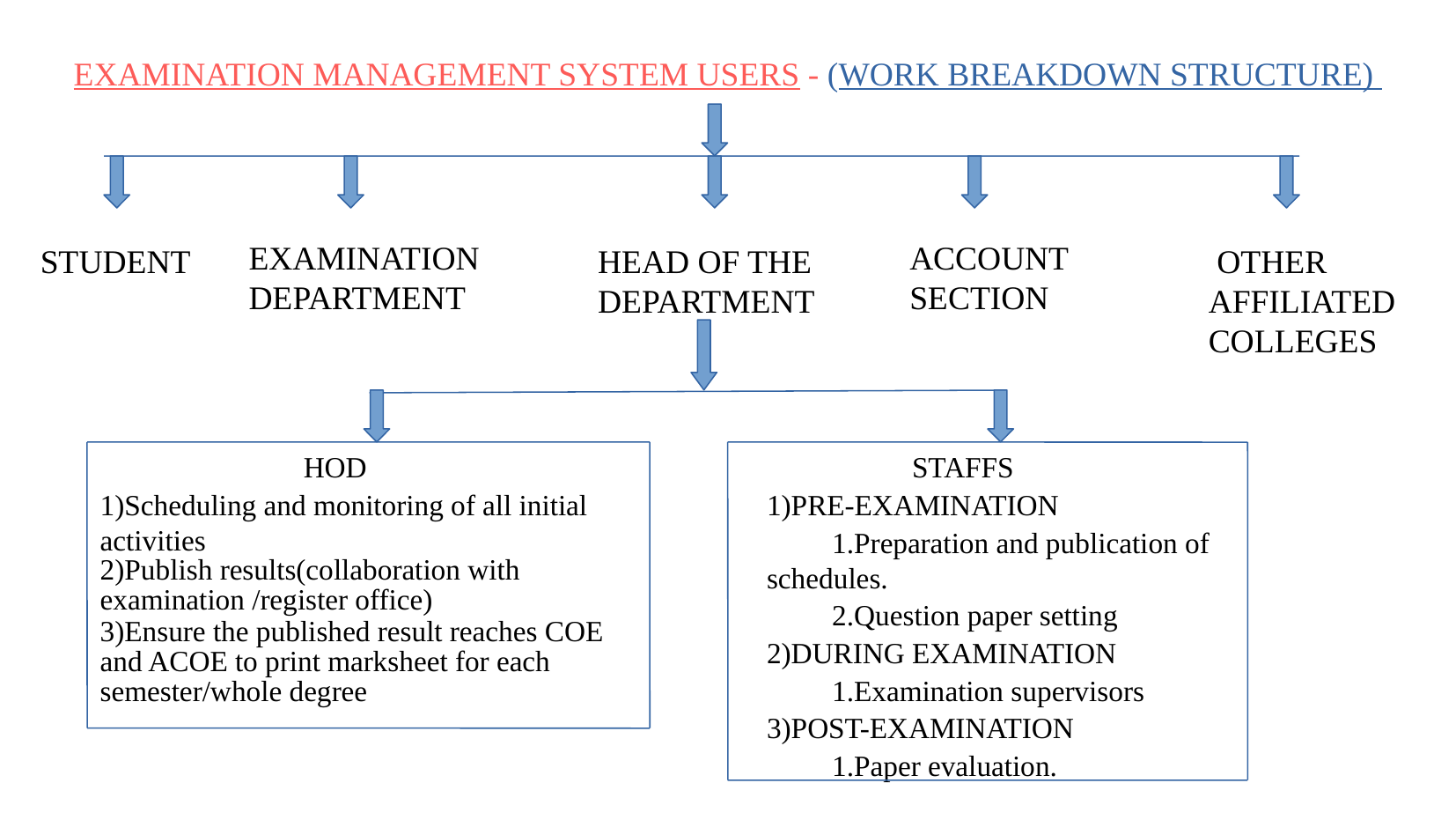

EXAMINATION MANAGEMENT SYSTEM USERS - (WORK BREAKDOWN STRUCTURE)

EXAMINATION
DEPARTMENT
ACCOUNT SECTION
STUDENT
HEAD OF THE DEPARTMENT
 OTHER
AFFILIATED COLLEGES

                            HOD
1)Scheduling and monitoring of all initial activities
2)Publish results(collaboration with examination /register office)
3)Ensure the published result reaches COE and ACOE to print marksheet for each semester/whole degree

                    STAFFS
1)PRE-EXAMINATION
         1.Preparation and publication of schedules.
         2.Question paper setting
2)DURING EXAMINATION
         1.Examination supervisors
3)POST-EXAMINATION
         1.Paper evaluation.